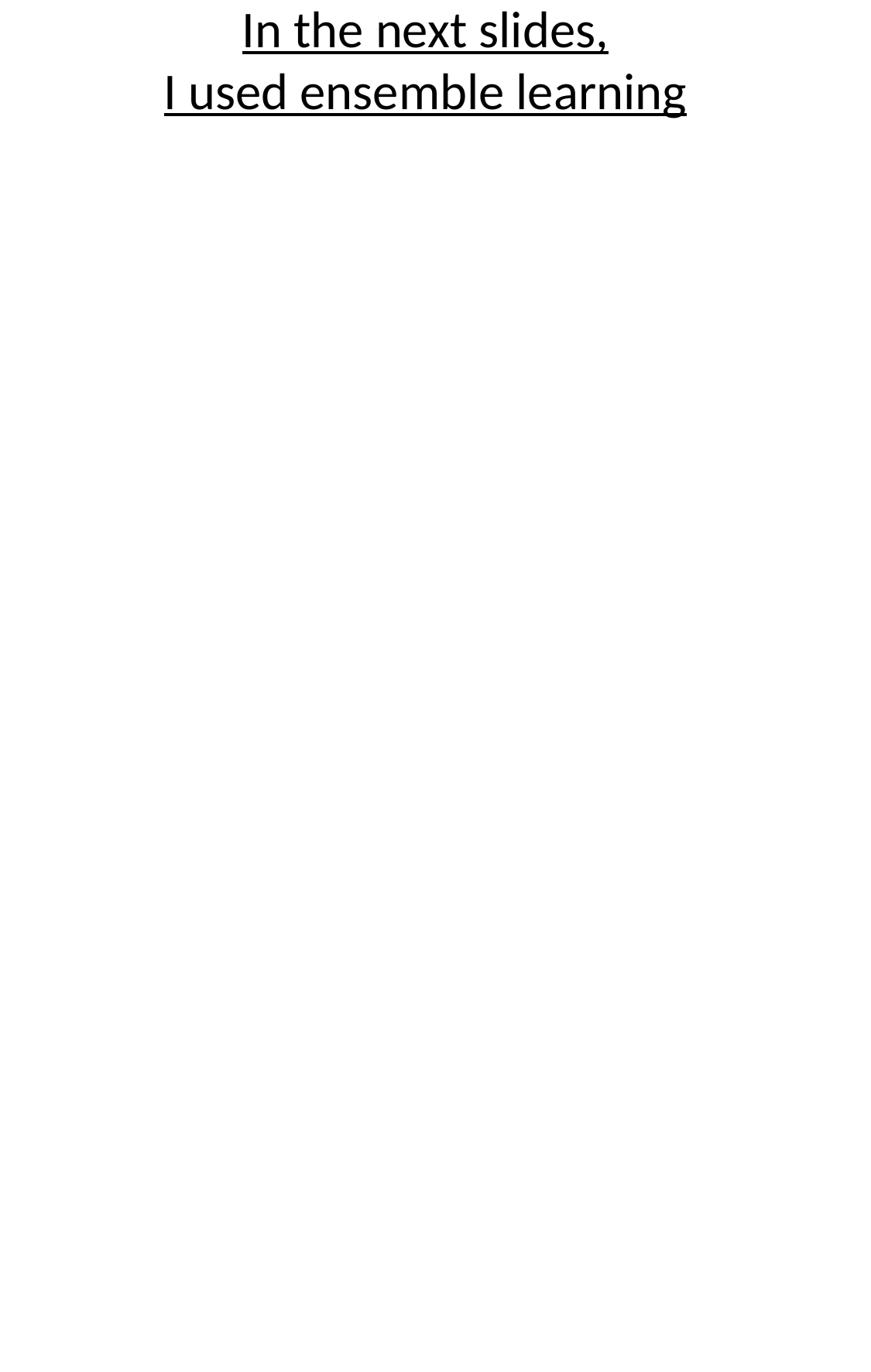

In the next slides,
I used ensemble learning